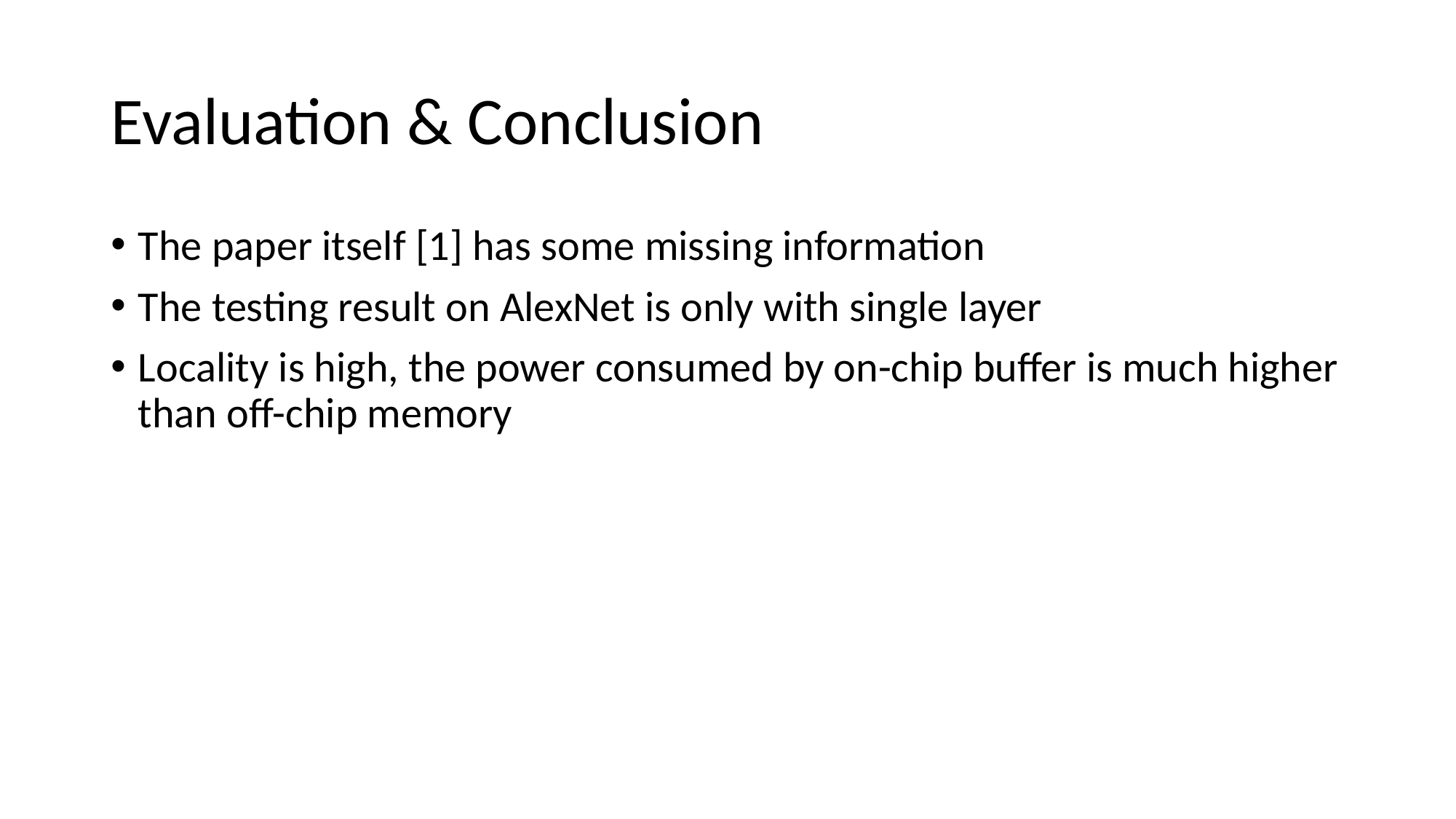

# Evaluation & Conclusion
The paper itself [1] has some missing information
The testing result on AlexNet is only with single layer
Locality is high, the power consumed by on-chip buffer is much higher than off-chip memory